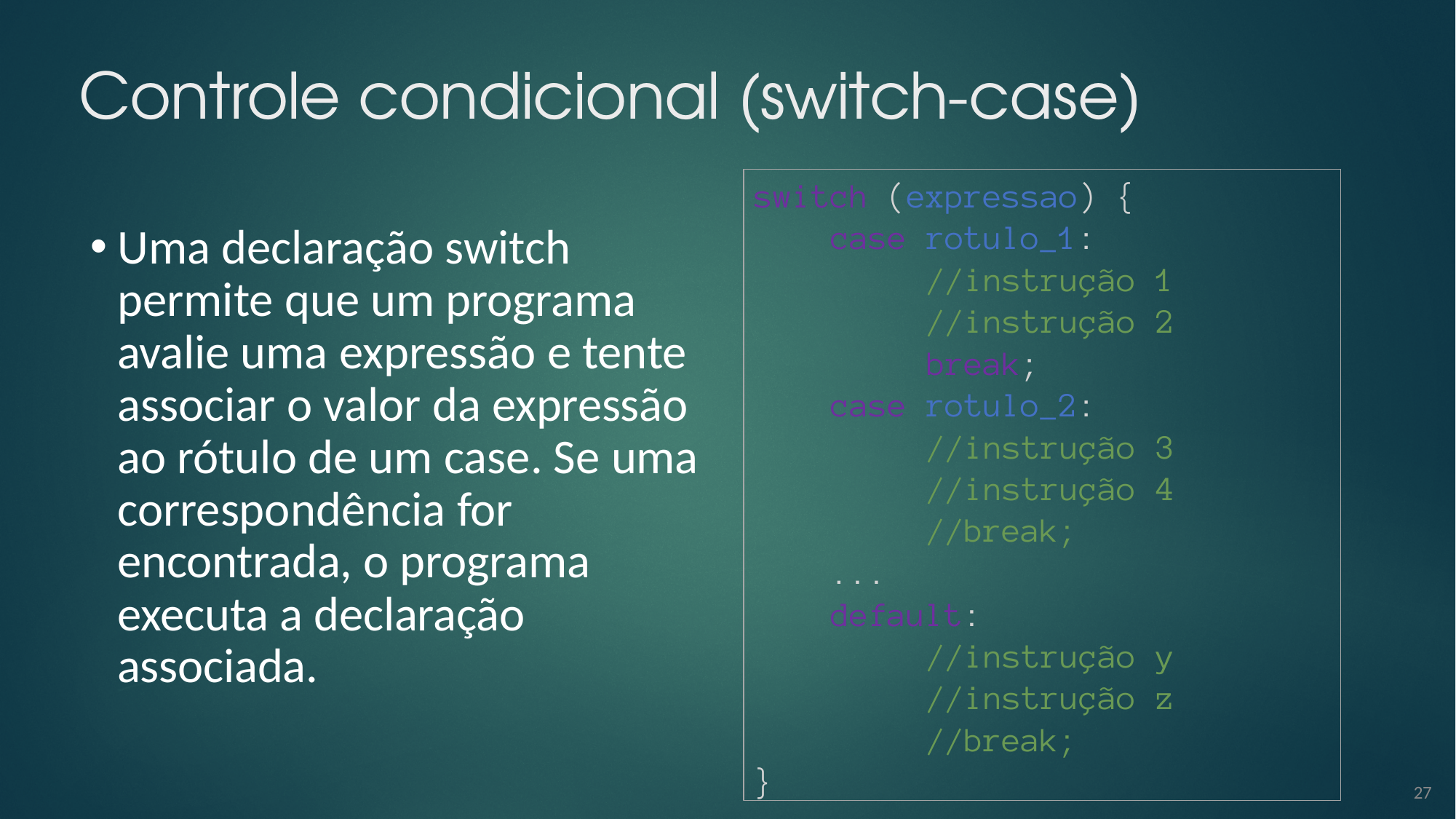

# Controle condicional (switch-case)
switch (expressao) {
case rotulo_1:
//instrução 1
//instrução 2
break;
case rotulo_2:
//instrução 3
//instrução 4
//break;
...
default:
//instrução y
//instrução z
//break;
}
Uma declaração switch permite que um programa avalie uma expressão e tente associar o valor da expressão ao rótulo de um case. Se uma correspondência for encontrada, o programa executa a declaração associada.
27